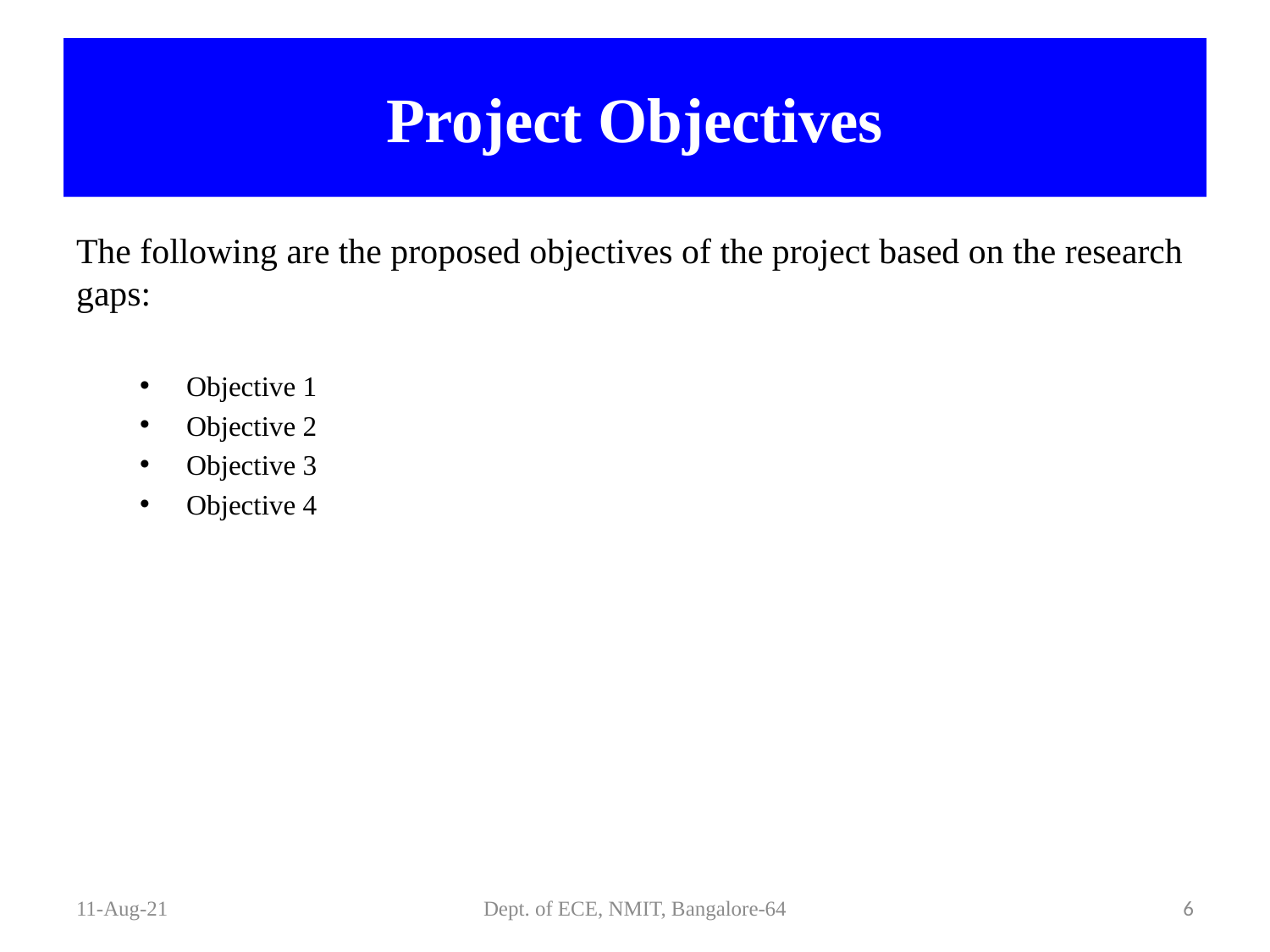

# Project Objectives
The following are the proposed objectives of the project based on the research gaps:

 Objective 1
 Objective 2
 Objective 3
 Objective 4
11-Aug-21
Dept. of ECE, NMIT, Bangalore-64
6